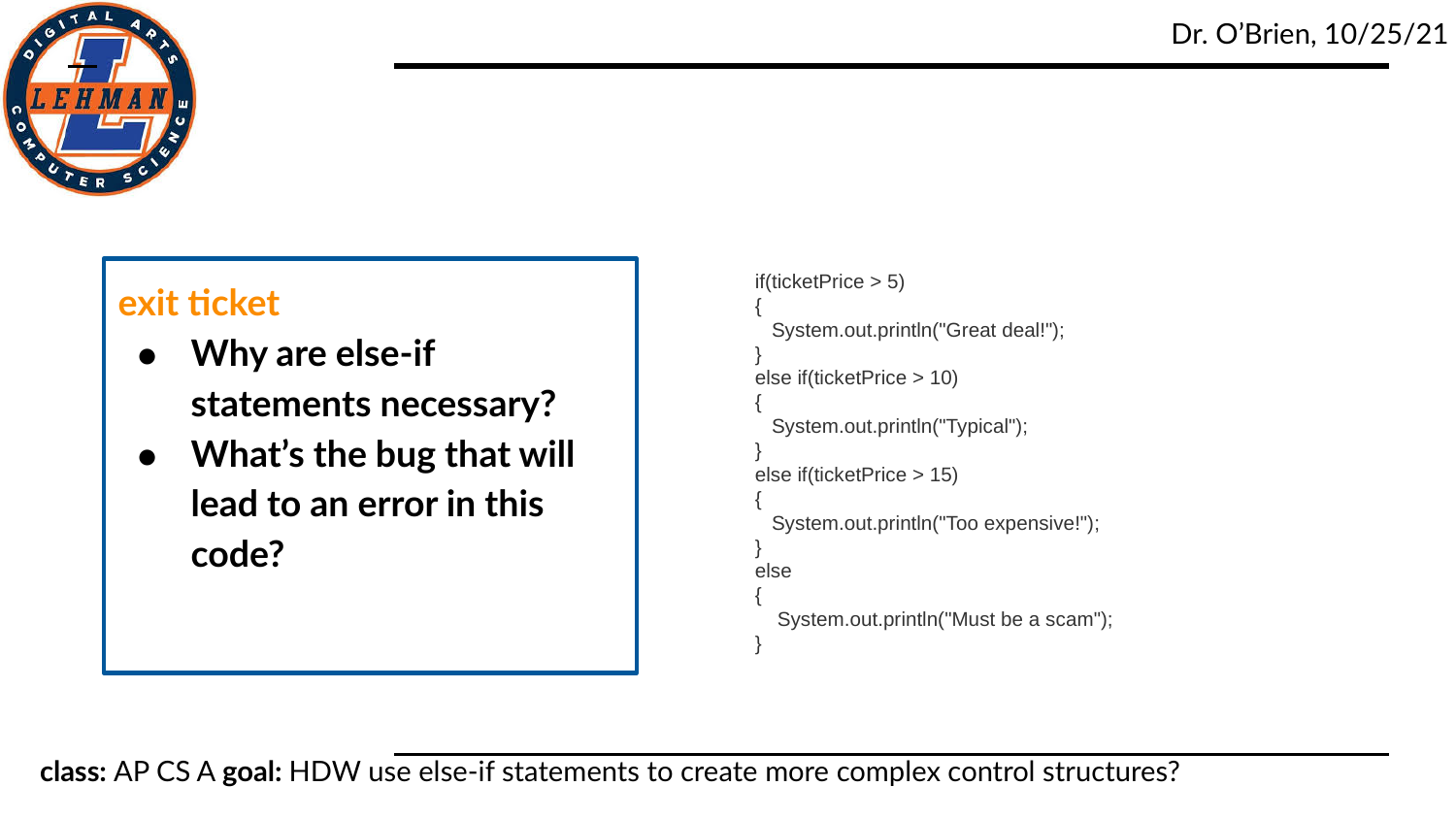

#
if(ticketPrice > 5)
{
   System.out.println("Great deal!");
}
else if(ticketPrice > 10)
{
   System.out.println("Typical");
}
else if(ticketPrice > 15)
{
   System.out.println("Too expensive!");
}
else
{
    System.out.println("Must be a scam");
}
exit ticket
Why are else-if statements necessary?
What’s the bug that will lead to an error in this code?